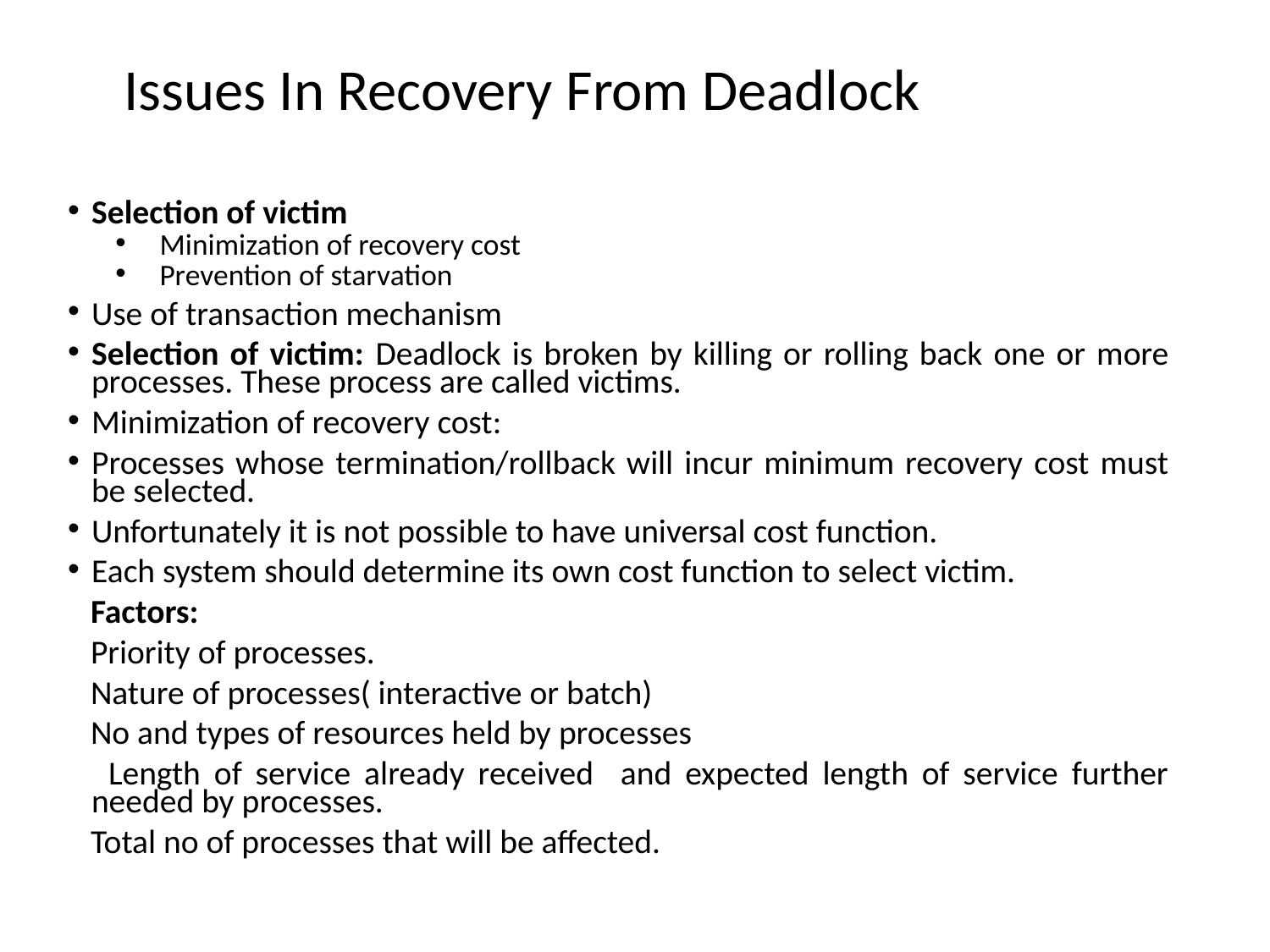

# Issues In Recovery From Deadlock
Selection of victim
   Minimization of recovery cost
   Prevention of starvation
Use of transaction mechanism
Selection of victim: Deadlock is broken by killing or rolling back one or more processes. These process are called victims.
Minimization of recovery cost:
Processes whose termination/rollback will incur minimum recovery cost must be selected.
Unfortunately it is not possible to have universal cost function.
Each system should determine its own cost function to select victim.
   Factors:
   Priority of processes.
   Nature of processes( interactive or batch)
   No and types of resources held by processes
   Length of service already received  and expected length of service further needed by processes.
   Total no of processes that will be affected.